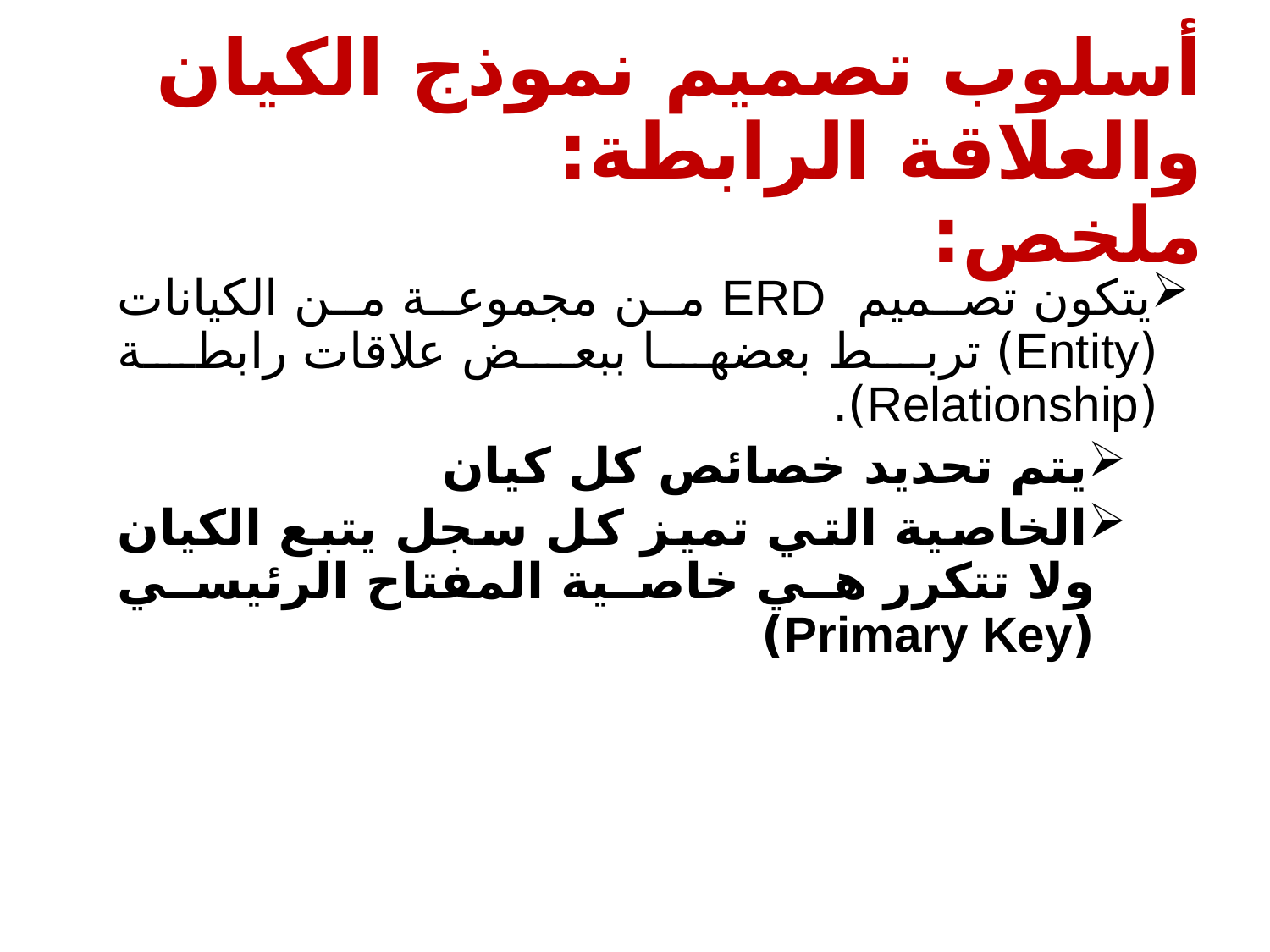

# أسلوب تصميم نموذج الكيان والعلاقة الرابطة: ملخص:
يتكون تصميم  ERD من مجموعة من الكيانات (Entity) تربط بعضها ببعض علاقات رابطة (Relationship).
يتم تحديد خصائص كل كيان
الخاصية التي تميز كل سجل يتبع الكيان ولا تتكرر هي خاصية المفتاح الرئيسي (Primary Key)